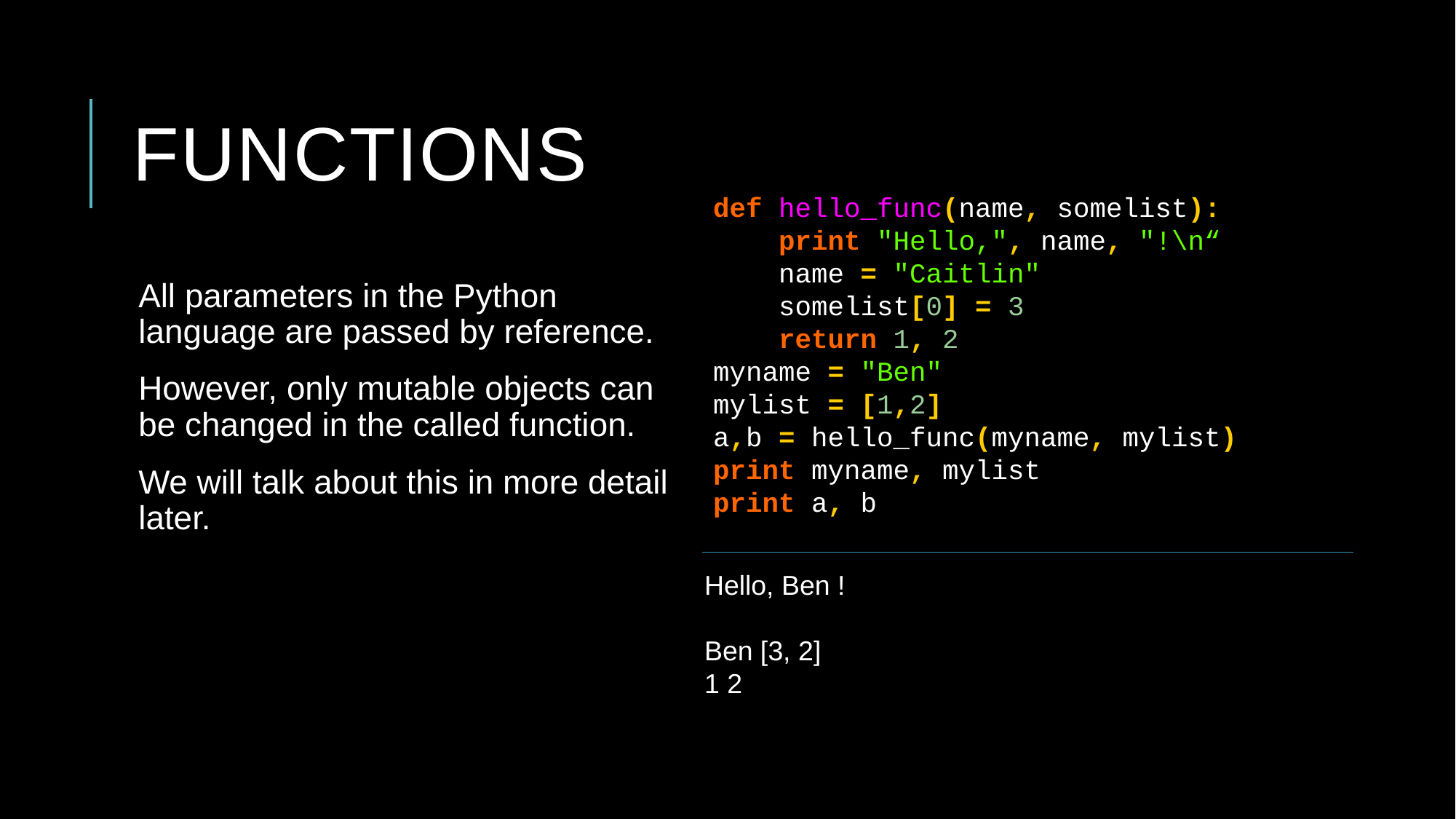

# functions
def hello_func(name, somelist):
    print "Hello,", name, "!\n“
    name = "Caitlin"
    somelist[0] = 3
    return 1, 2
myname = "Ben"
mylist = [1,2]
a,b = hello_func(myname, mylist)
print myname, mylist
print a, b
All parameters in the Python language are passed by reference.
However, only mutable objects can be changed in the called function.
We will talk about this in more detail
later.
Hello, Ben !

Ben [3, 2]
1 2